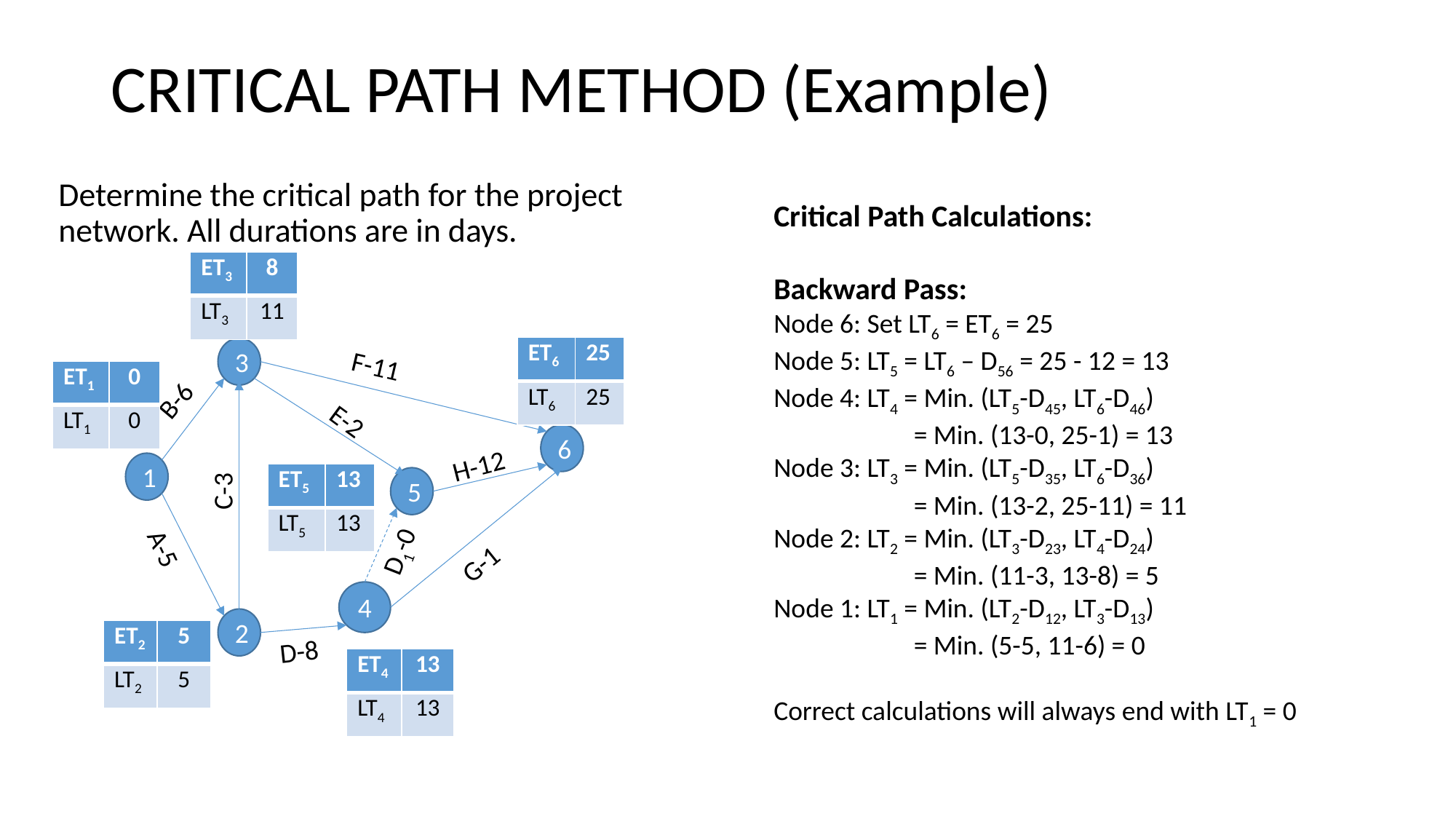

# CRITICAL PATH METHOD (Example)
Determine the critical path for the project network. All durations are in days.
Critical Path Calculations:

Backward Pass:
Node 6: Set LT6 = ET6 = 25
Node 5: LT5 = LT6 – D56 = 25 - 12 = 13
Node 4: LT4 = Min. (LT5-D45, LT6-D46)
	     = Min. (13-0, 25-1) = 13
Node 3: LT3 = Min. (LT5-D35, LT6-D36)
	     = Min. (13-2, 25-11) = 11
Node 2: LT2 = Min. (LT3-D23, LT4-D24)
	     = Min. (11-3, 13-8) = 5
Node 1: LT1 = Min. (LT2-D12, LT3-D13)
	     = Min. (5-5, 11-6) = 0

Correct calculations will always end with LT1 = 0
| ET3 | 8 |
| --- | --- |
| LT3 | 11 |
| ET6 | 25 |
| --- | --- |
| LT6 | 25 |
3
F-11
| ET1 | 0 |
| --- | --- |
| LT1 | 0 |
B-6
E-2
6
H-12
1
| ET5 | 13 |
| --- | --- |
| LT5 | 13 |
C-3
5
D1-0
A-5
G-1
4
2
| ET2 | 5 |
| --- | --- |
| LT2 | 5 |
D-8
| ET4 | 13 |
| --- | --- |
| LT4 | 13 |